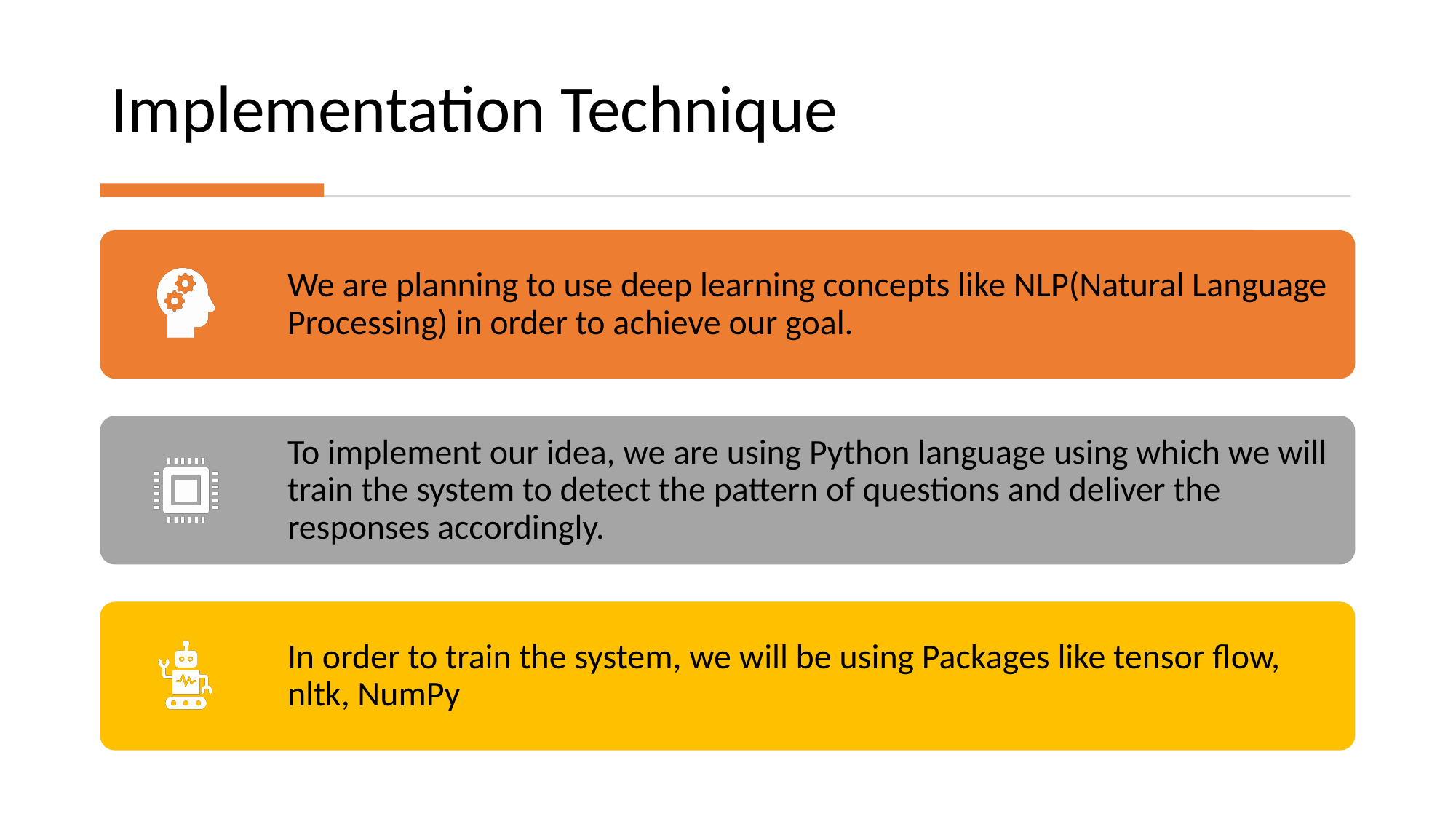

# Implementation Technique

We are planning to use deep learning concepts like NLP(Natural Language Processing) in order to achieve our goal.
To implement our idea, we are using Python language using which we will train the system to detect the pattern of questions and deliver the responses accordingly.
In order to train the system, we will be using Packages like tensor flow, nltk, NumPy